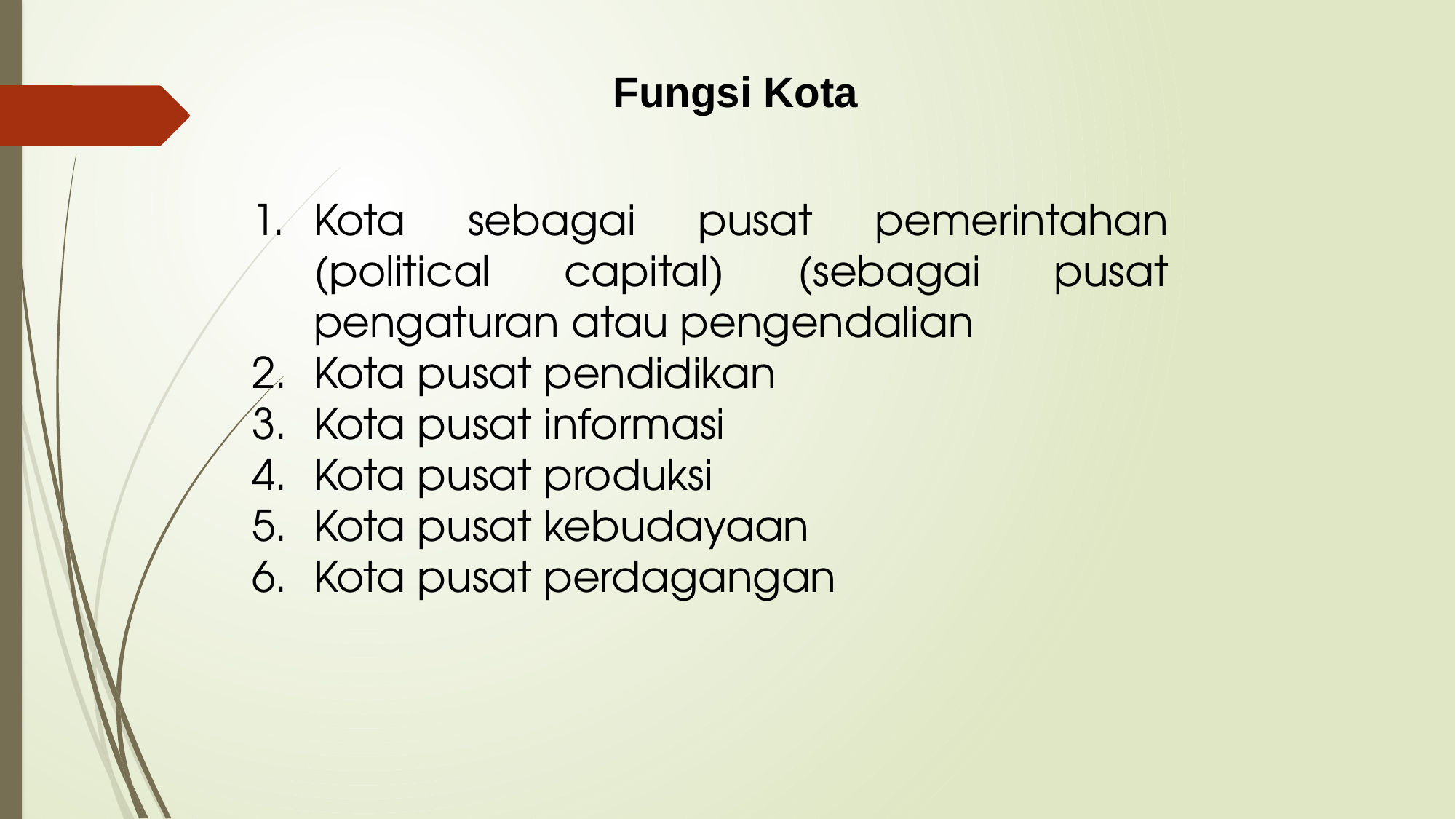

Fungsi Kota
Kota sebagai pusat pemerintahan (political capital) (sebagai pusat pengaturan atau pengendalian
Kota pusat pendidikan
Kota pusat informasi
Kota pusat produksi
Kota pusat kebudayaan
Kota pusat perdagangan